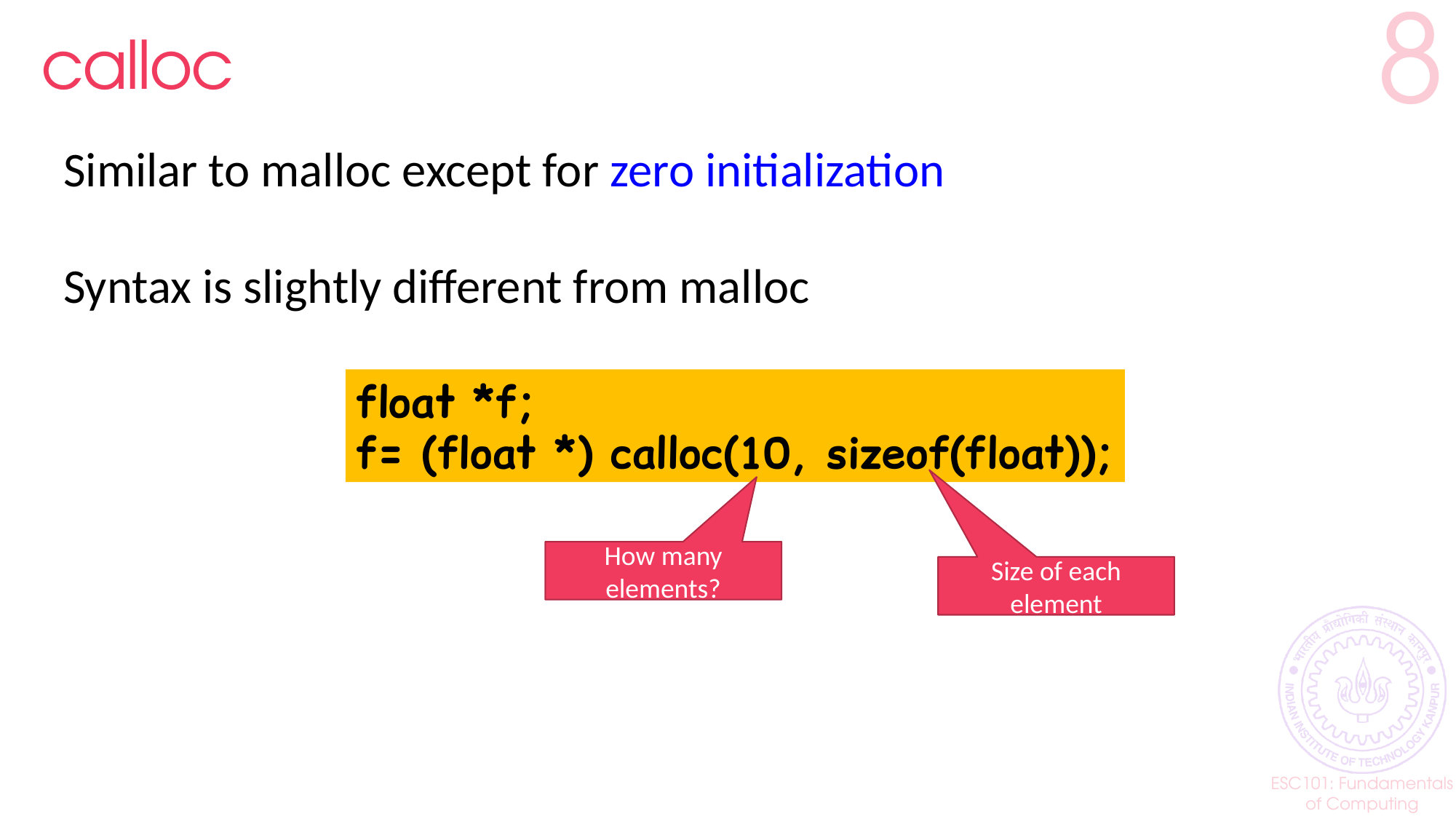

# calloc
8
Similar to malloc except for zero initialization

Syntax is slightly different from malloc
float *f;
f= (float *) calloc(10, sizeof(float));
How many elements?
Size of each element